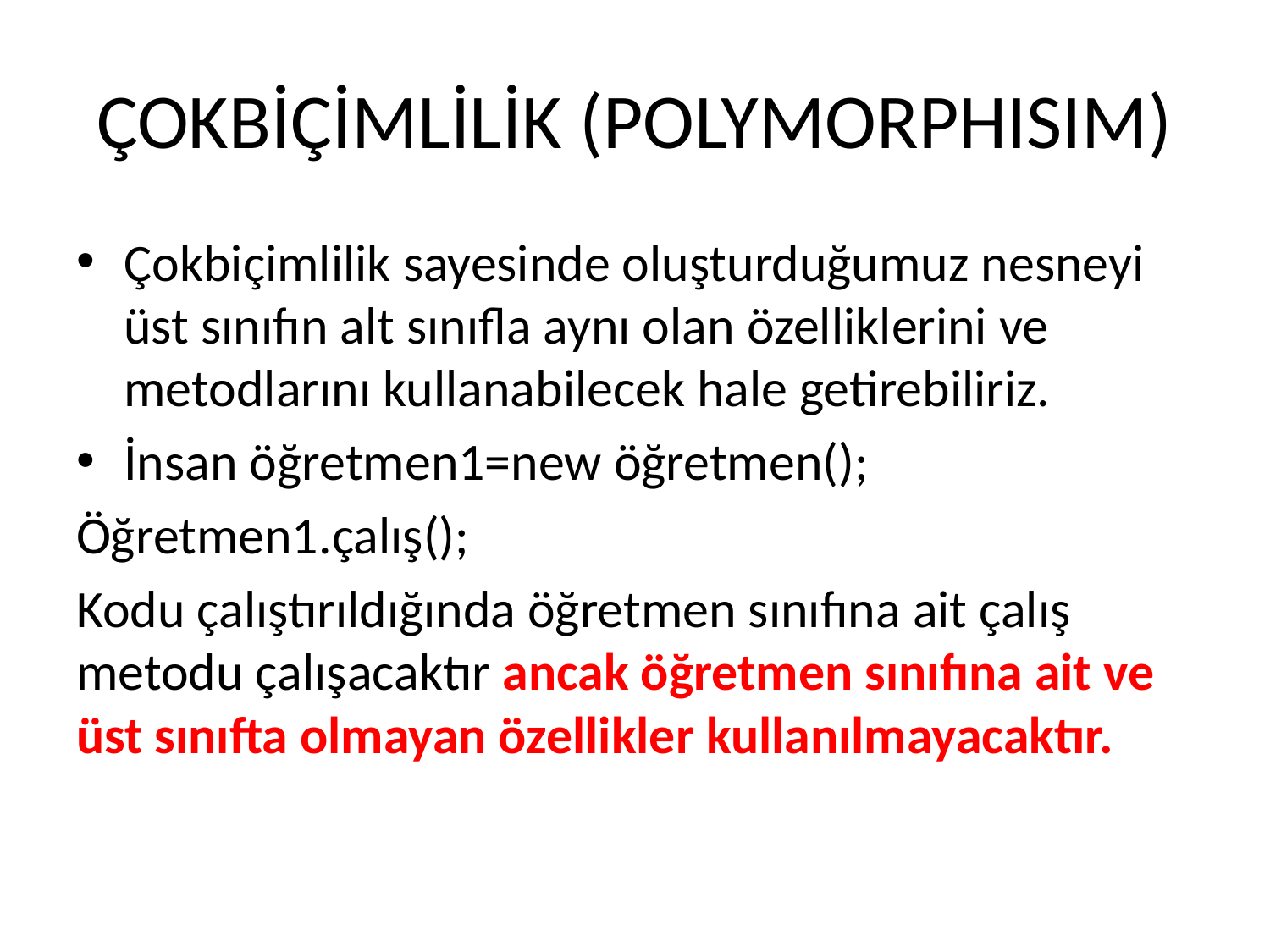

# ÇOKBİÇİMLİLİK (POLYMORPHISIM)
Çokbiçimlilik sayesinde oluşturduğumuz nesneyi üst sınıfın alt sınıfla aynı olan özelliklerini ve metodlarını kullanabilecek hale getirebiliriz.
İnsan öğretmen1=new öğretmen();
Öğretmen1.çalış();
Kodu çalıştırıldığında öğretmen sınıfına ait çalış metodu çalışacaktır ancak öğretmen sınıfına ait ve üst sınıfta olmayan özellikler kullanılmayacaktır.